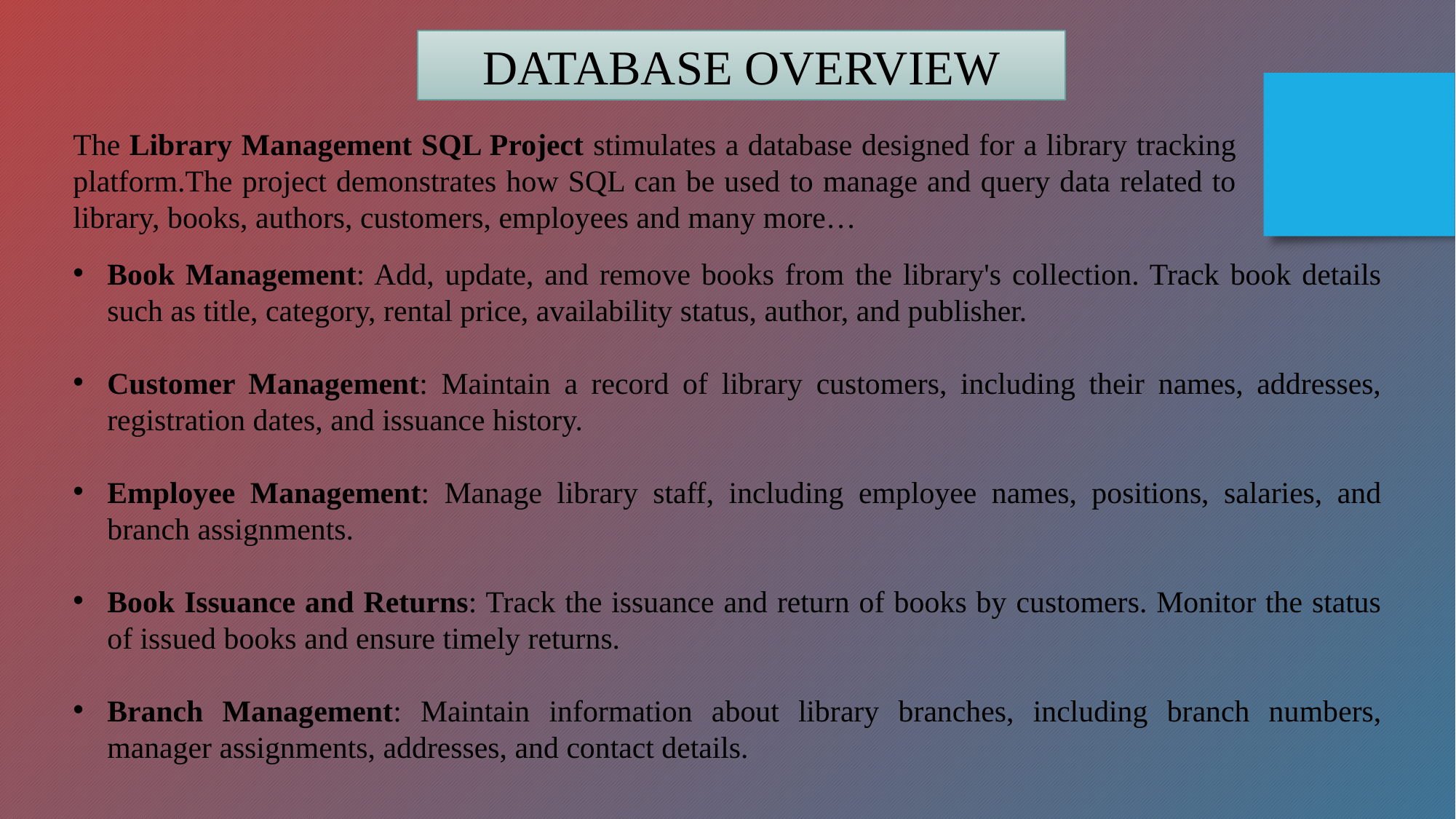

DATABASE OVERVIEW
The Library Management SQL Project stimulates a database designed for a library tracking platform.The project demonstrates how SQL can be used to manage and query data related to library, books, authors, customers, employees and many more…
Book Management: Add, update, and remove books from the library's collection. Track book details such as title, category, rental price, availability status, author, and publisher.

Customer Management: Maintain a record of library customers, including their names, addresses, registration dates, and issuance history.

Employee Management: Manage library staff, including employee names, positions, salaries, and branch assignments.

Book Issuance and Returns: Track the issuance and return of books by customers. Monitor the status of issued books and ensure timely returns.

Branch Management: Maintain information about library branches, including branch numbers, manager assignments, addresses, and contact details.